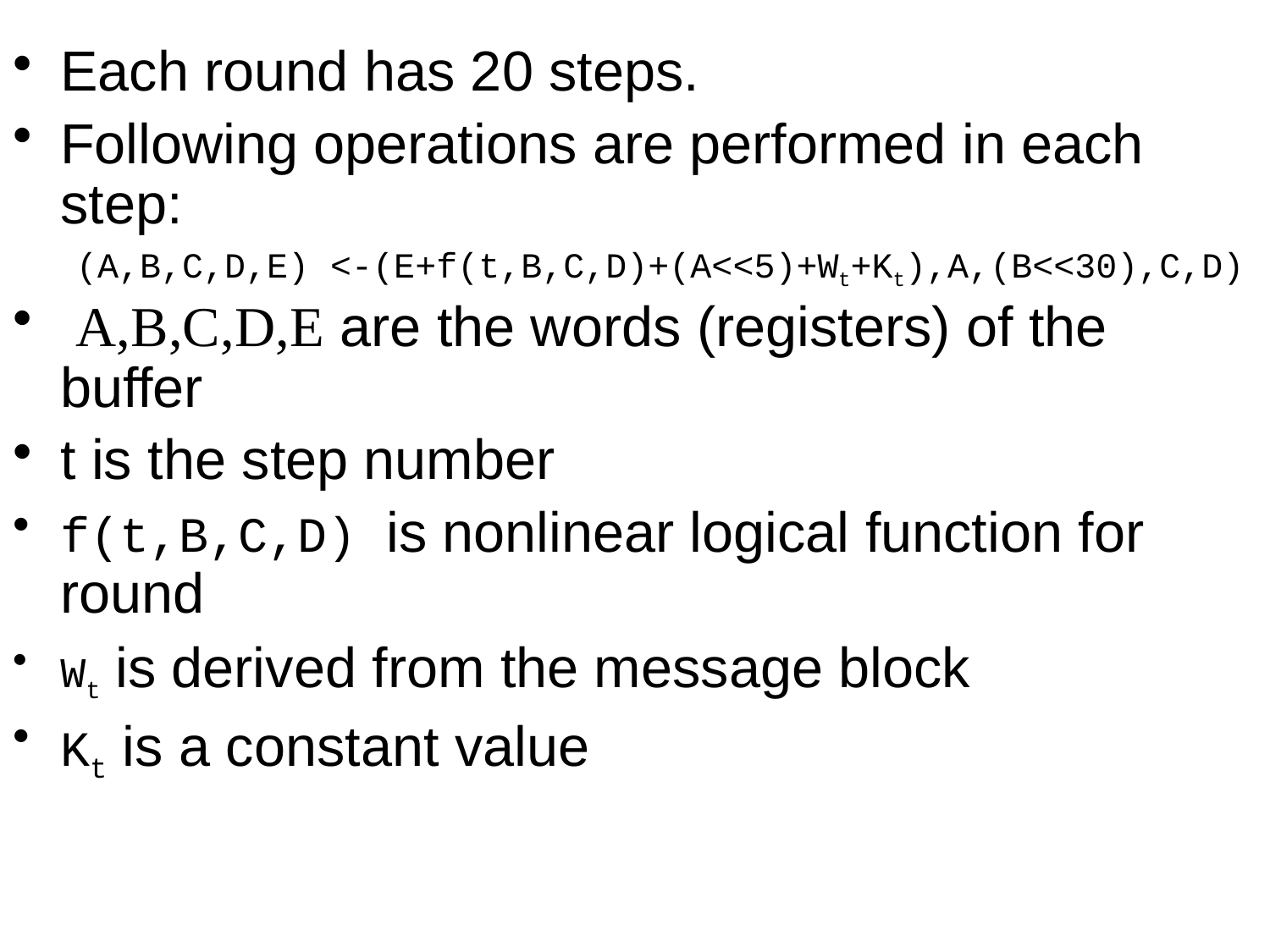

Each round has 20 steps.
Following operations are performed in each step:
(A,B,C,D,E) <-(E+f(t,B,C,D)+(A<<5)+Wt+Kt),A,(B<<30),C,D)
 A,B,C,D,E are the words (registers) of the buffer
t is the step number
f(t,B,C,D) is nonlinear logical function for round
Wt is derived from the message block
Kt is a constant value